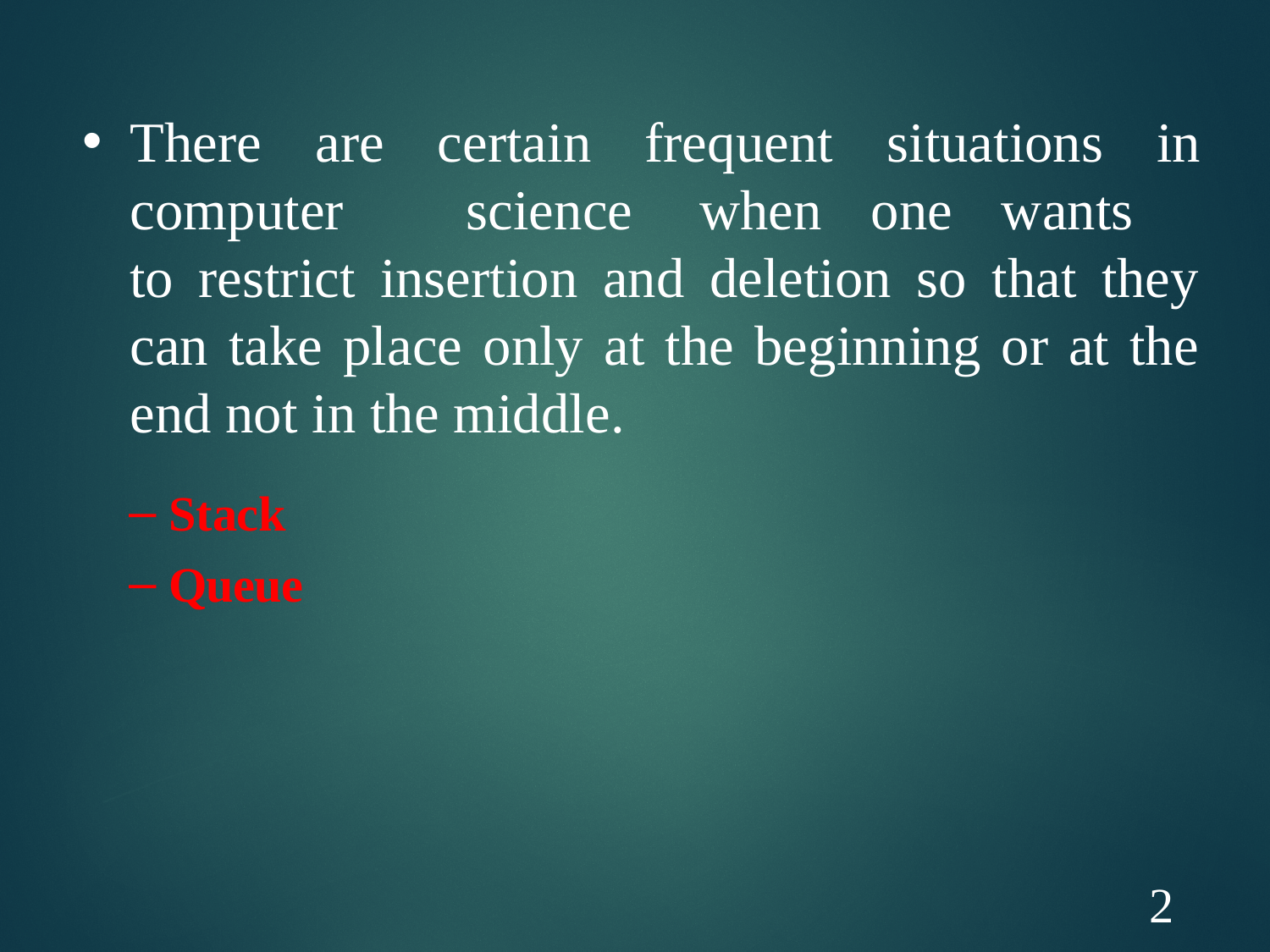

There are certain frequent situations in computer	science	when	one	wants	to restrict insertion and deletion so that they can take place only at the beginning or at the end not in the middle.
Stack
Queue
2